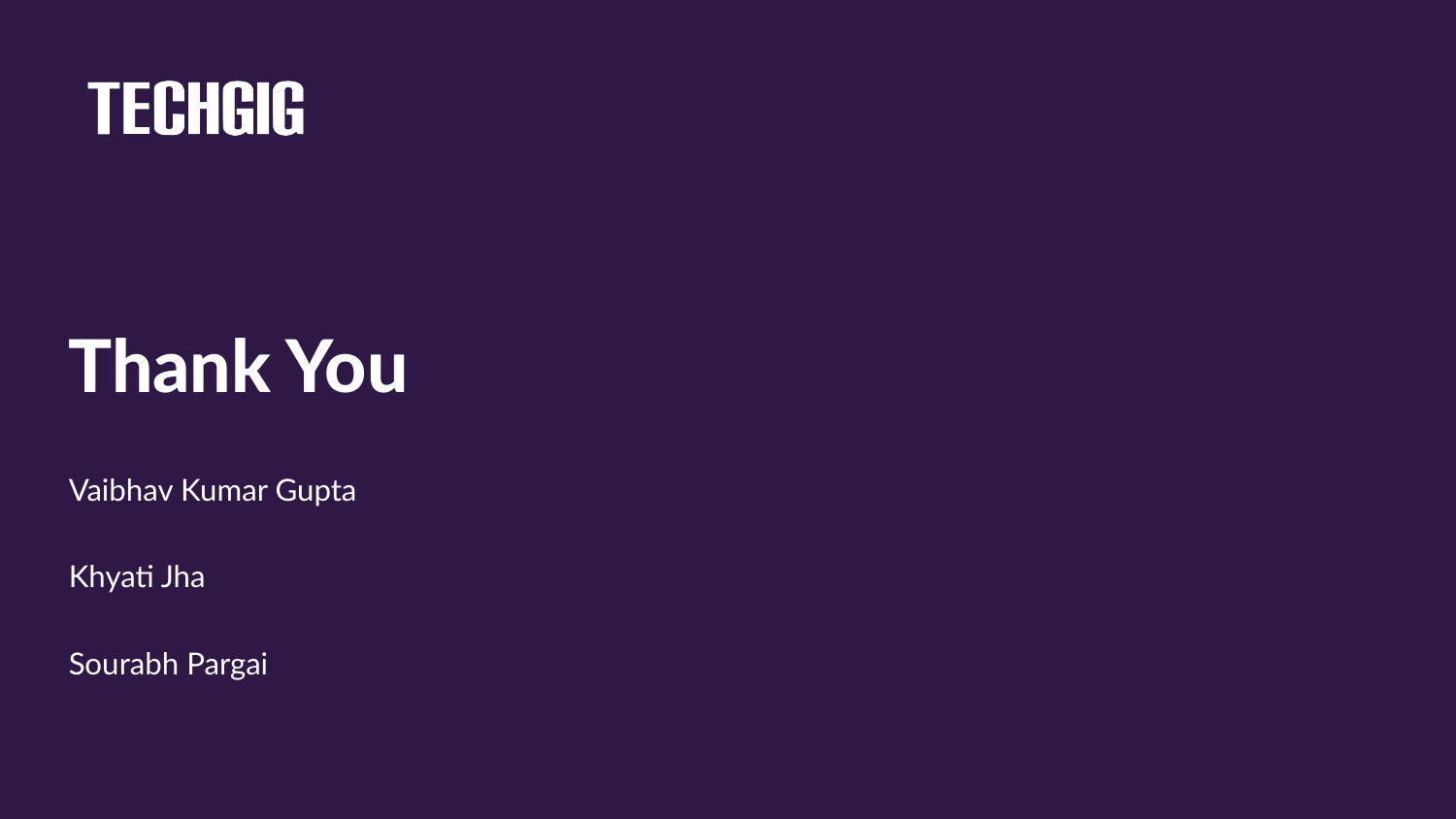

# Thank You
Vaibhav Kumar Gupta
Khyati Jha
Sourabh Pargai